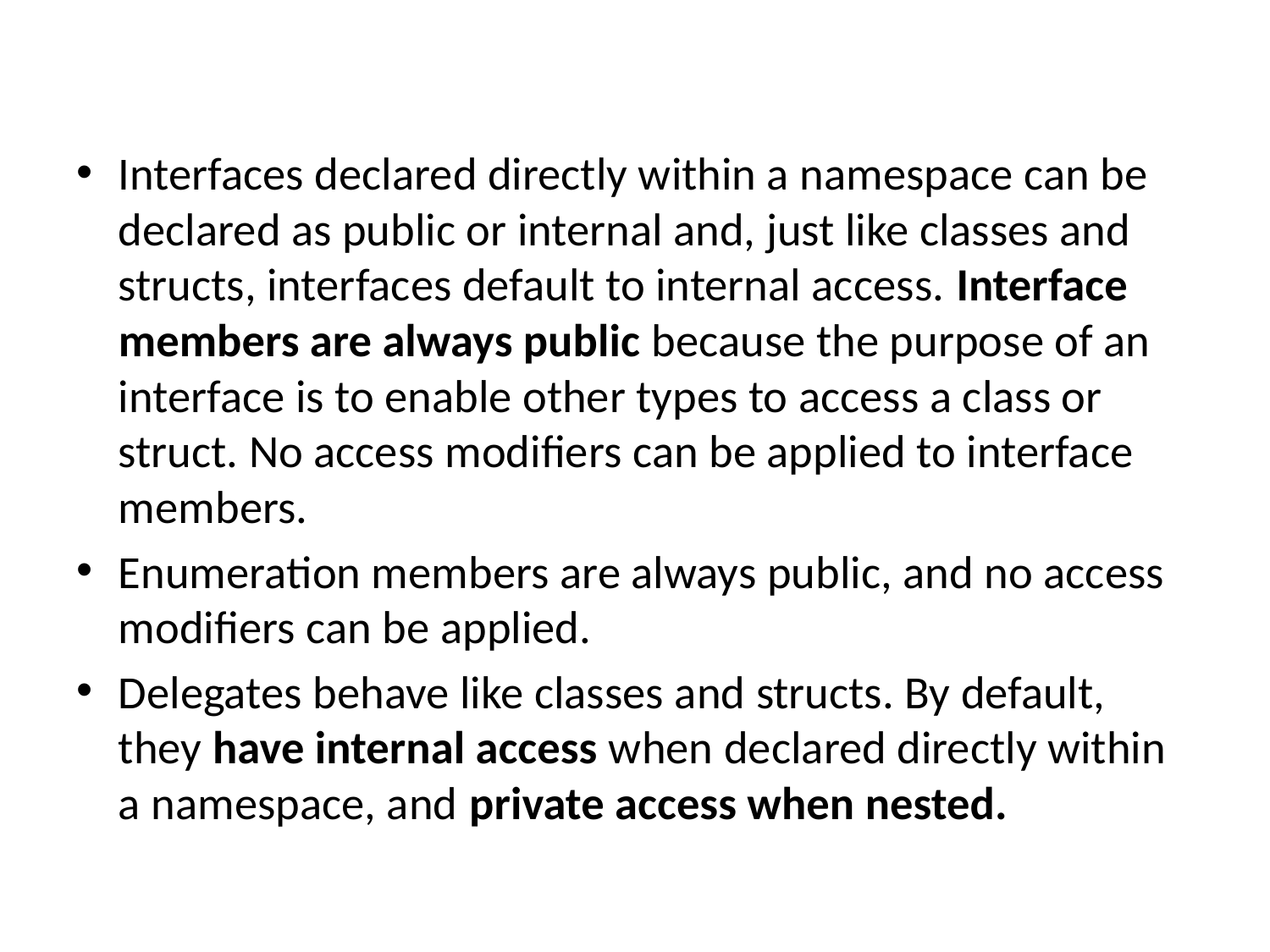

Interfaces declared directly within a namespace can be declared as public or internal and, just like classes and structs, interfaces default to internal access. Interface members are always public because the purpose of an interface is to enable other types to access a class or struct. No access modifiers can be applied to interface members.
Enumeration members are always public, and no access modifiers can be applied.
Delegates behave like classes and structs. By default, they have internal access when declared directly within a namespace, and private access when nested.